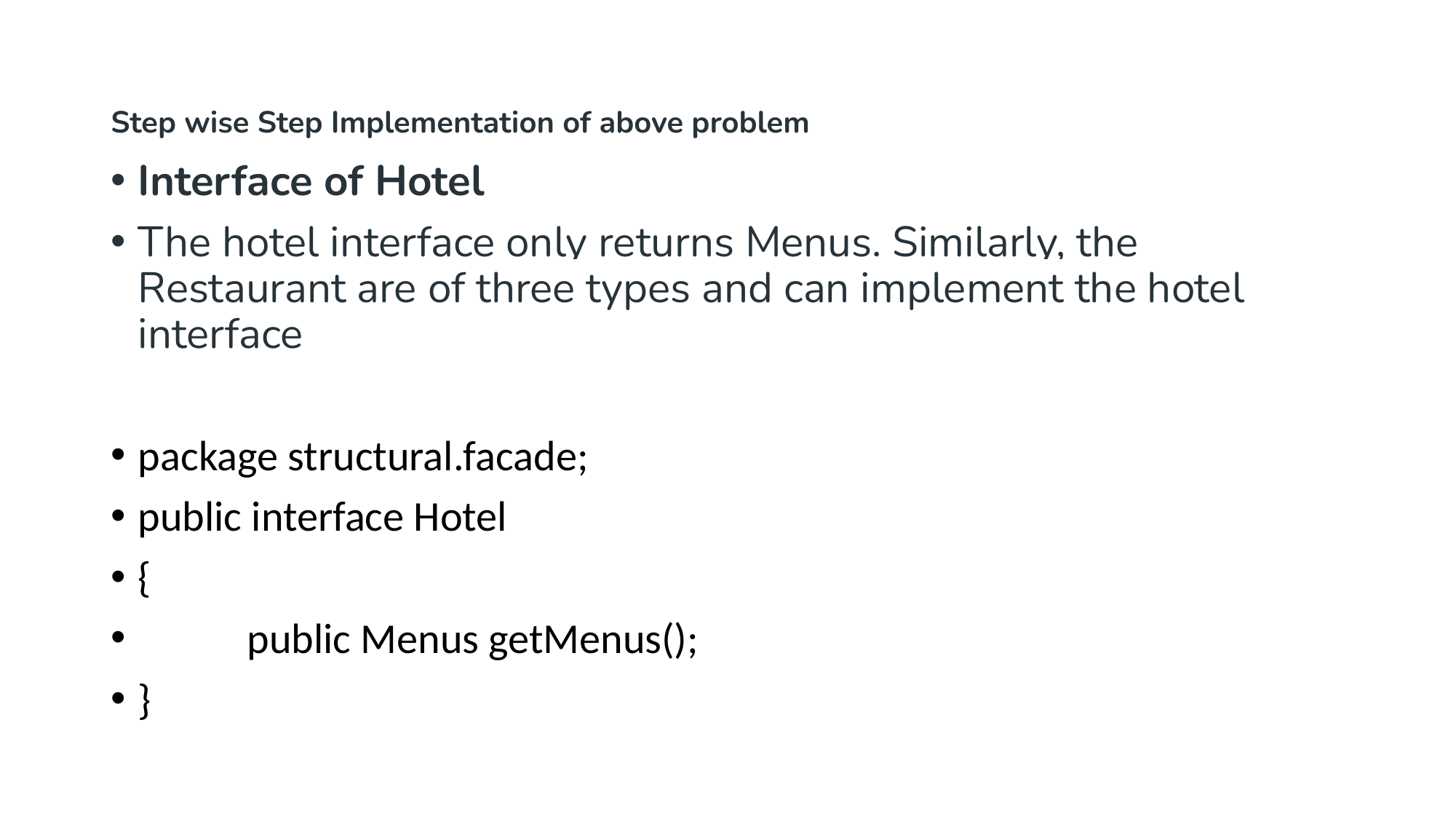

# Step wise Step Implementation of above problem
Interface of Hotel
The hotel interface only returns Menus. Similarly, the Restaurant are of three types and can implement the hotel interface

package structural.facade;
public interface Hotel
{
	public Menus getMenus();
}